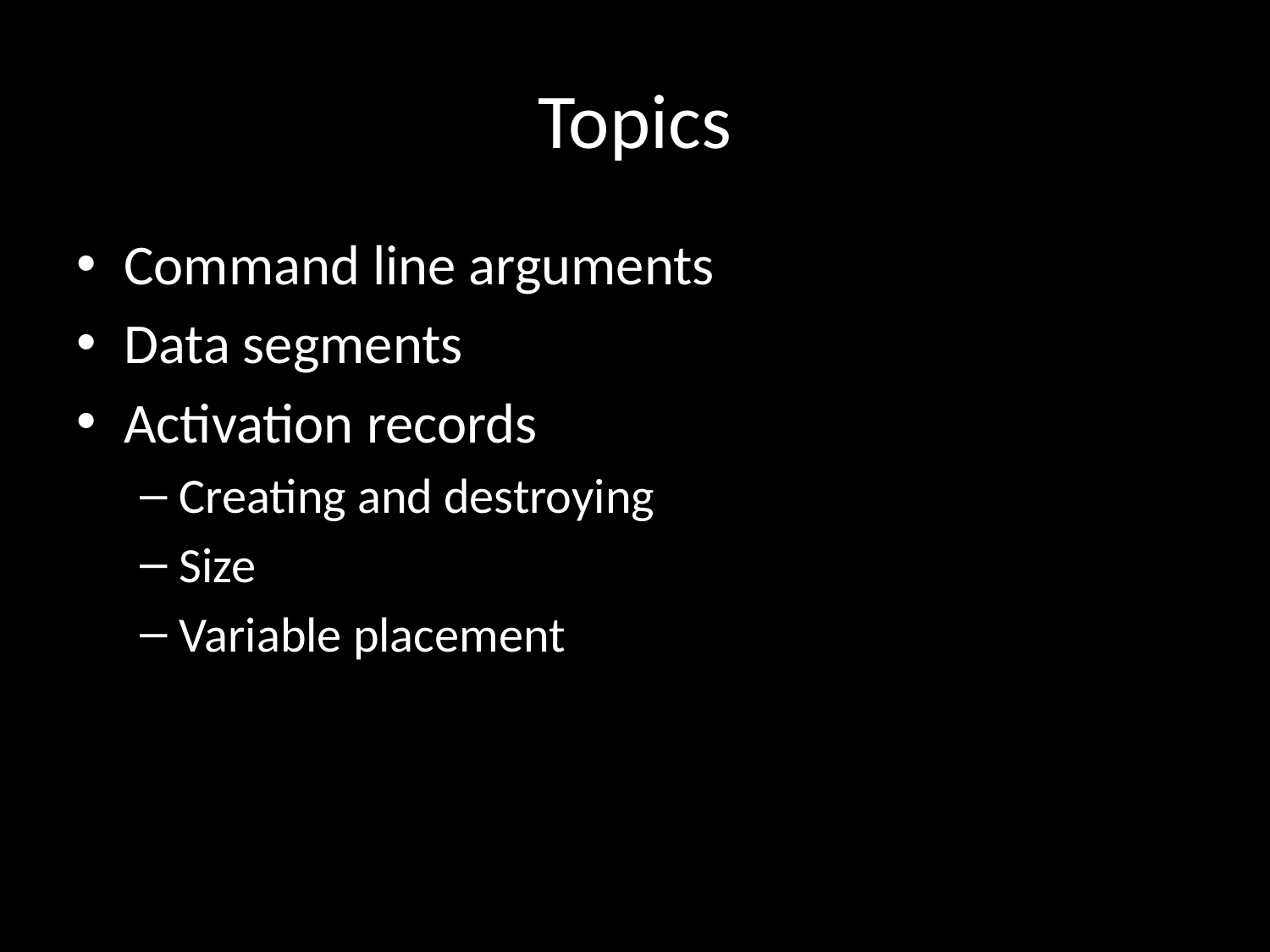

# Topics
Command line arguments
Data segments
Activation records
Creating and destroying
Size
Variable placement